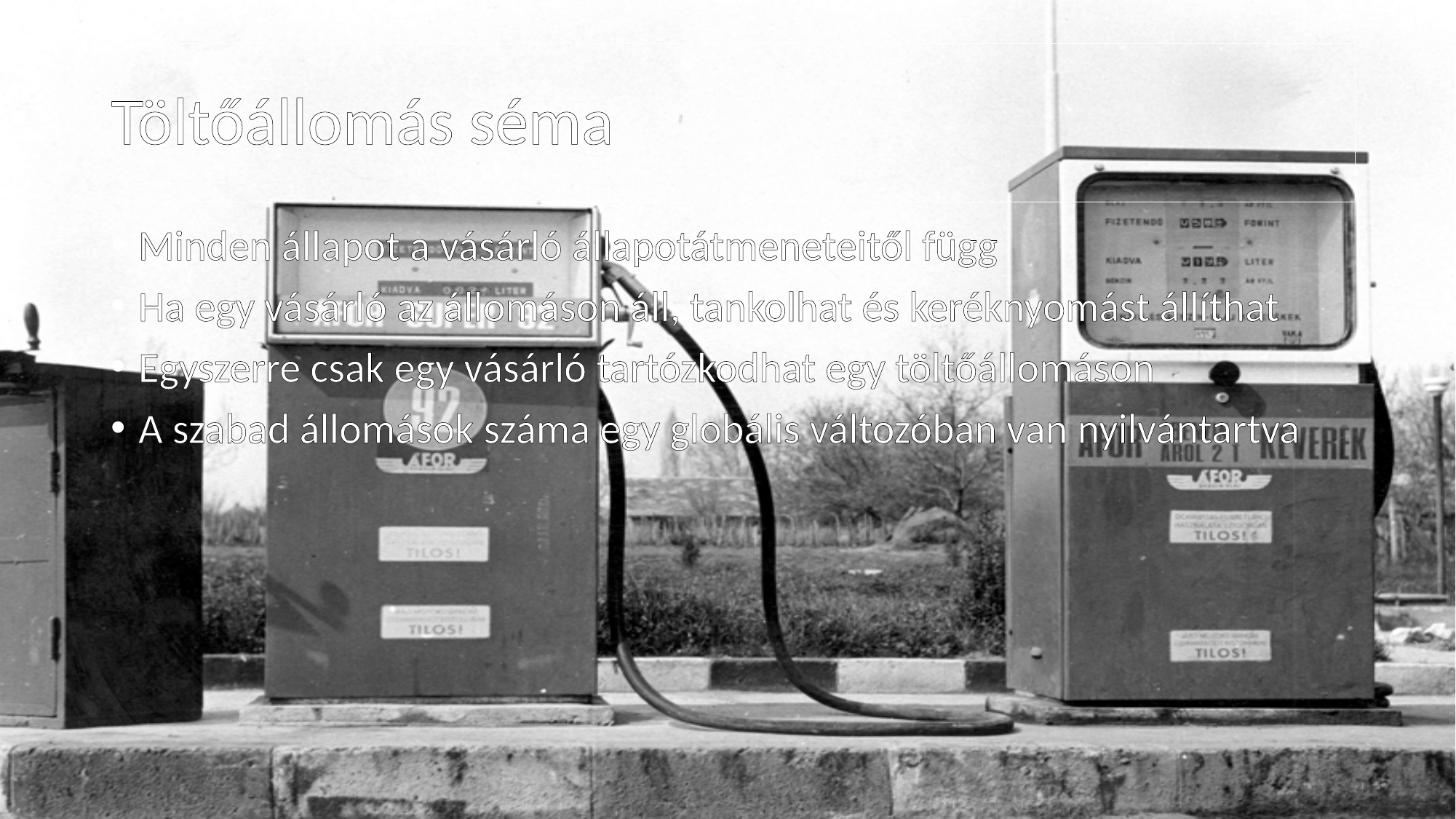

# Töltőállomás séma
Minden állapot a vásárló állapotátmeneteitől függ
Ha egy vásárló az állomáson áll, tankolhat és keréknyomást állíthat
Egyszerre csak egy vásárló tartózkodhat egy töltőállomáson
A szabad állomások száma egy globális változóban van nyilvántartva